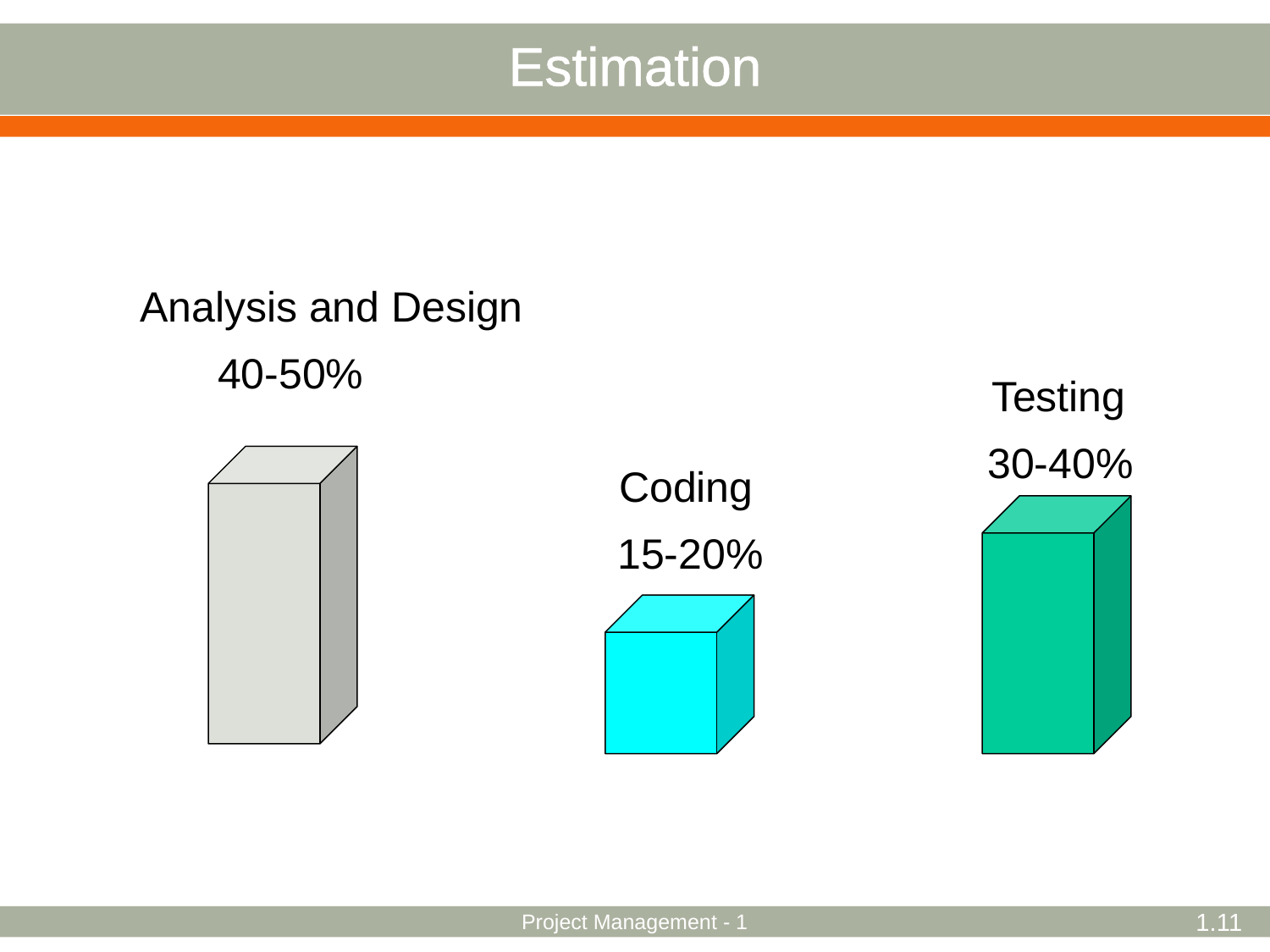

# Estimation
Analysis and Design
40-50%
Testing
30-40%

Coding

15-20%

Project Management - 1
11